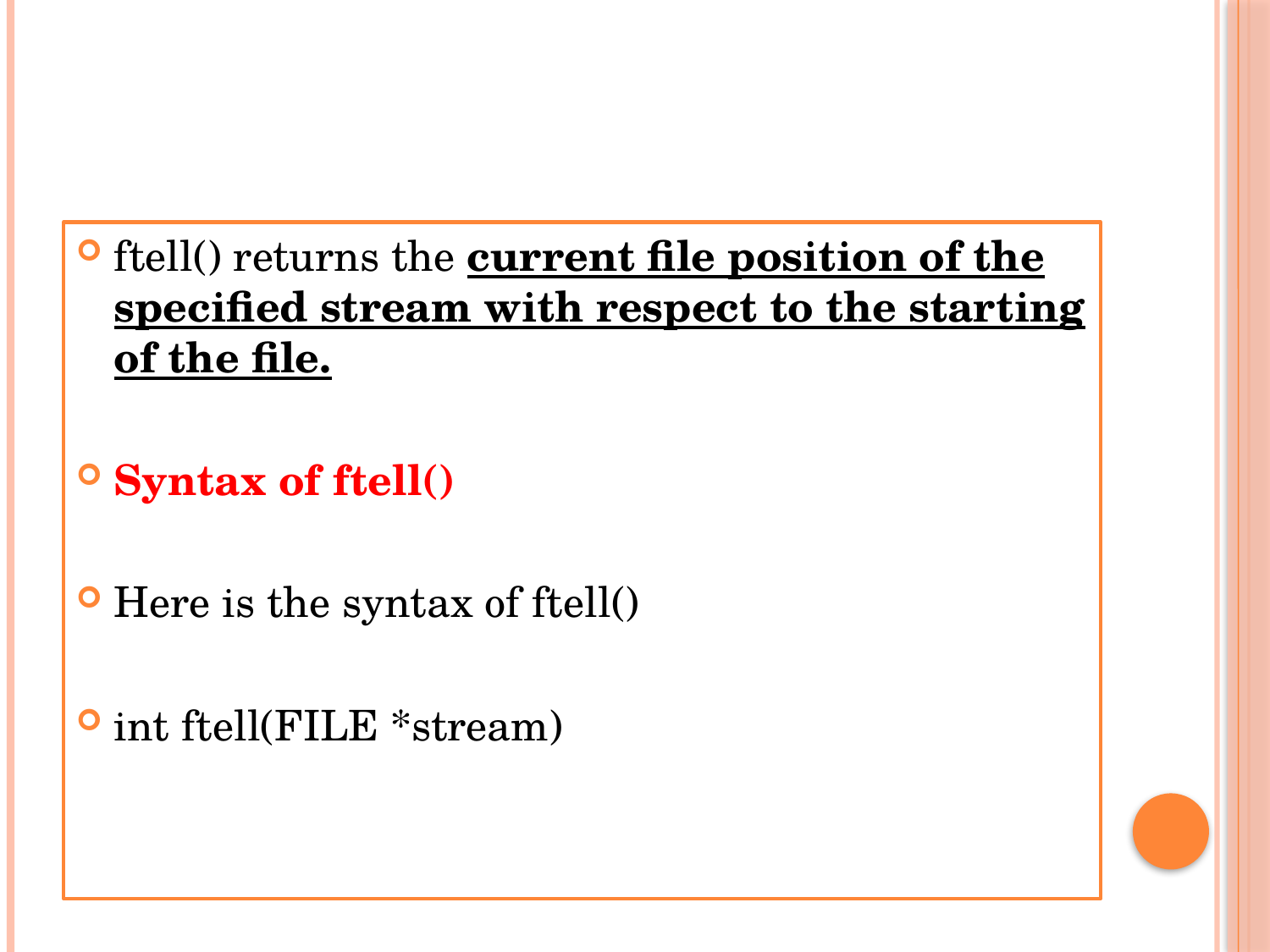

#
ftell() returns the current file position of the specified stream with respect to the starting of the file.

Syntax of ftell()

Here is the syntax of ftell()

int ftell(FILE *stream)